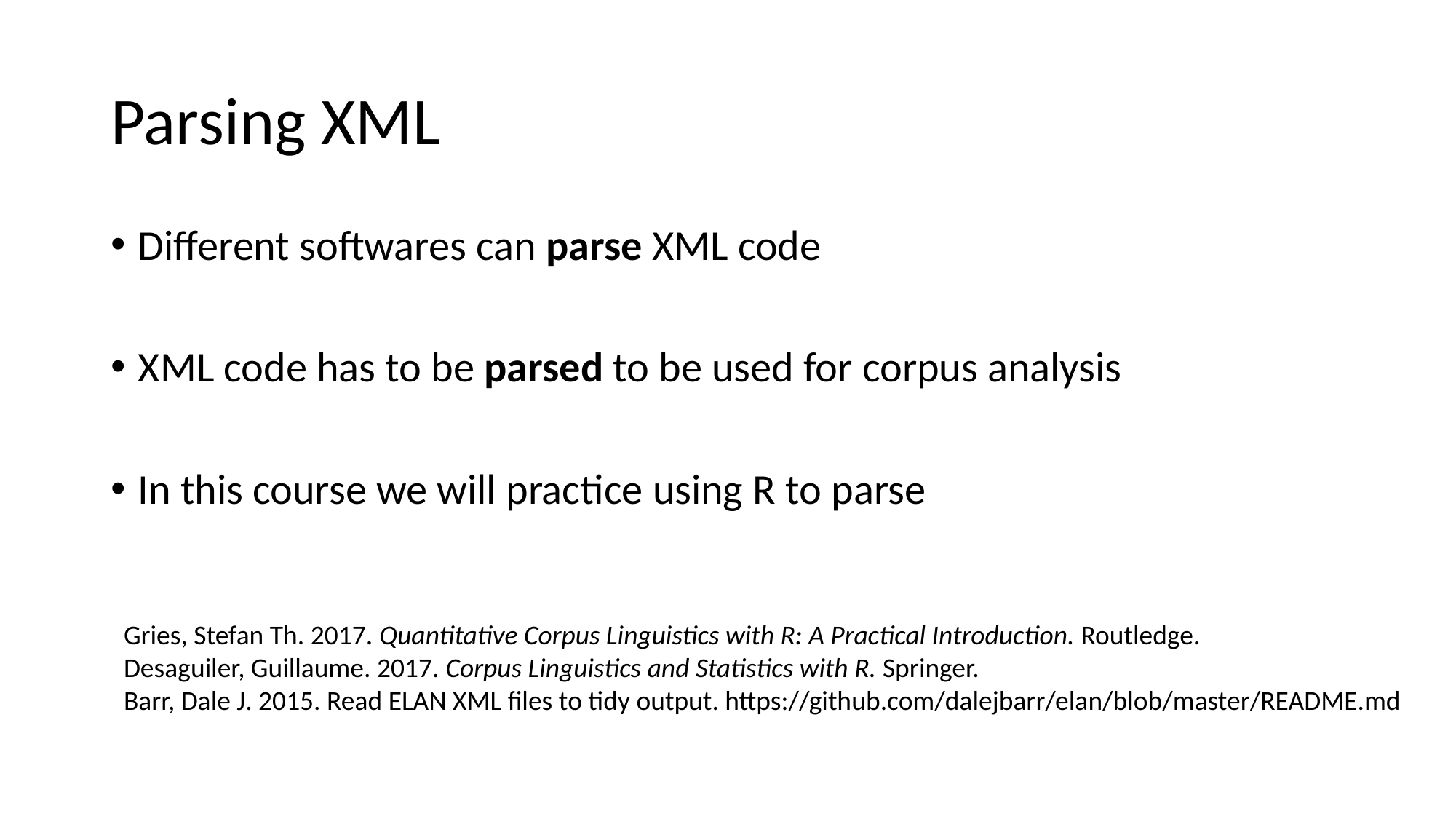

# Parsing XML
Different softwares can parse XML code

XML code has to be parsed to be used for corpus analysis

In this course we will practice using R to parse
Gries, Stefan Th. 2017. Quantitative Corpus Linguistics with R: A Practical Introduction. Routledge.
Desaguiler, Guillaume. 2017. Corpus Linguistics and Statistics with R. Springer.
Barr, Dale J. 2015. Read ELAN XML files to tidy output. https://github.com/dalejbarr/elan/blob/master/README.md